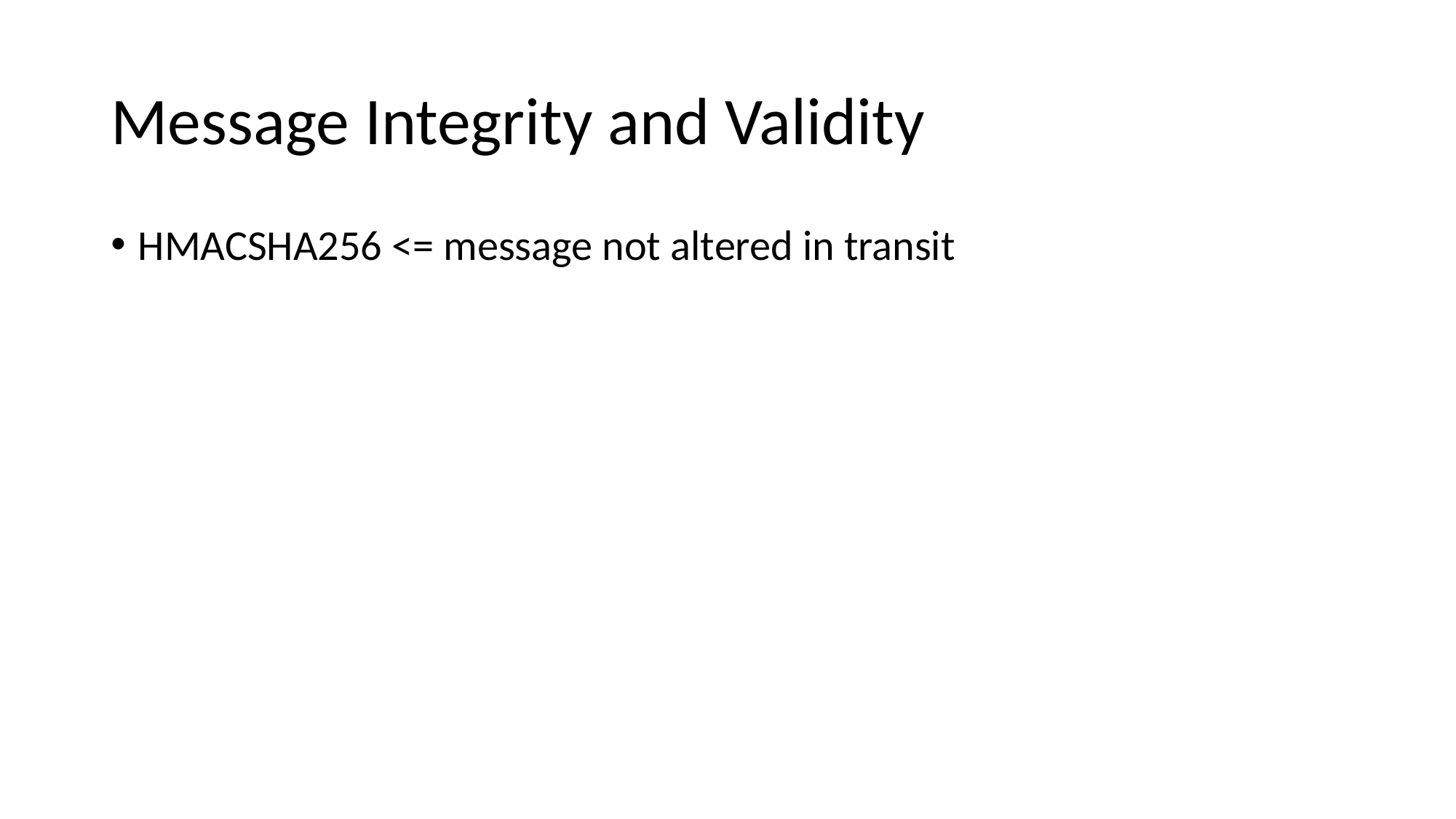

# Message Integrity and Validity
HMACSHA256 <= message not altered in transit